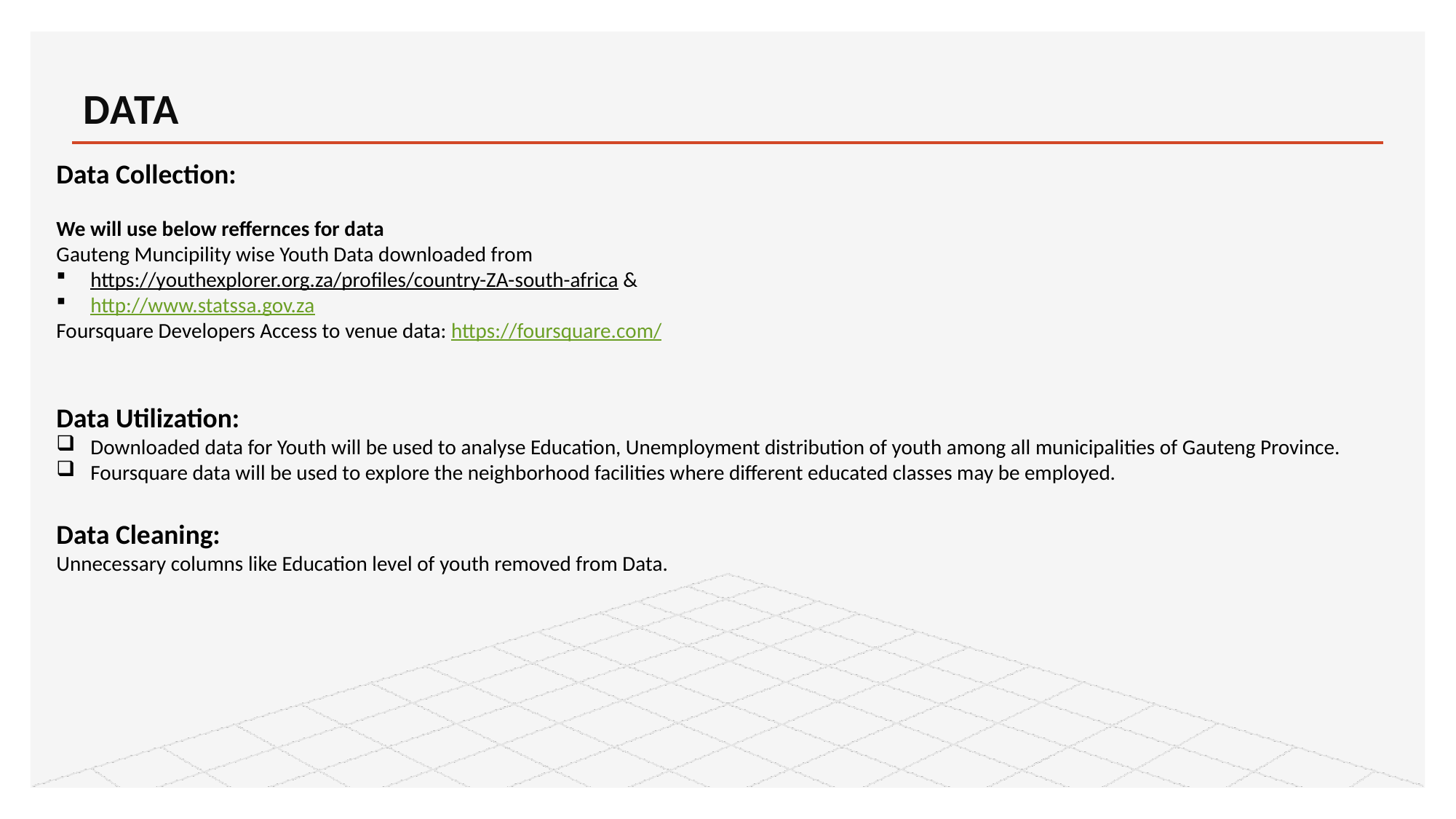

# DATA
Data Collection:

We will use below reffernces for data
Gauteng Muncipility wise Youth Data downloaded from
https://youthexplorer.org.za/profiles/country-ZA-south-africa &
http://www.statssa.gov.za
Foursquare Developers Access to venue data: https://foursquare.com/

Data Utilization:
Downloaded data for Youth will be used to analyse Education, Unemployment distribution of youth among all municipalities of Gauteng Province.
Foursquare data will be used to explore the neighborhood facilities where different educated classes may be employed.

Data Cleaning:
Unnecessary columns like Education level of youth removed from Data.